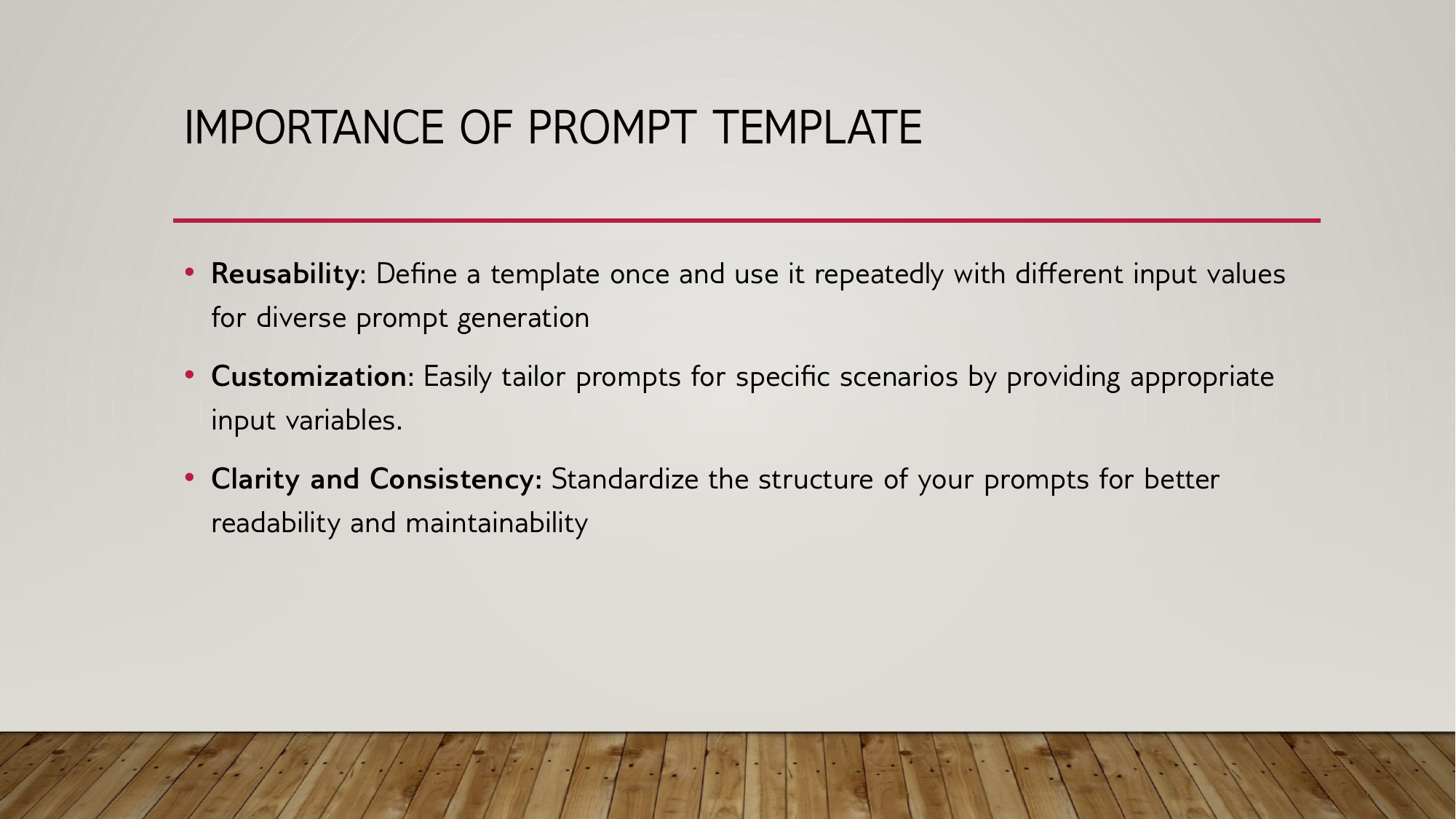

# Importance of Prompt Template
Reusability: Define a template once and use it repeatedly with different input values for diverse prompt generation
Customization: Easily tailor prompts for specific scenarios by providing appropriate input variables.​
Clarity and Consistency: Standardize the structure of your prompts for better readability and maintainability